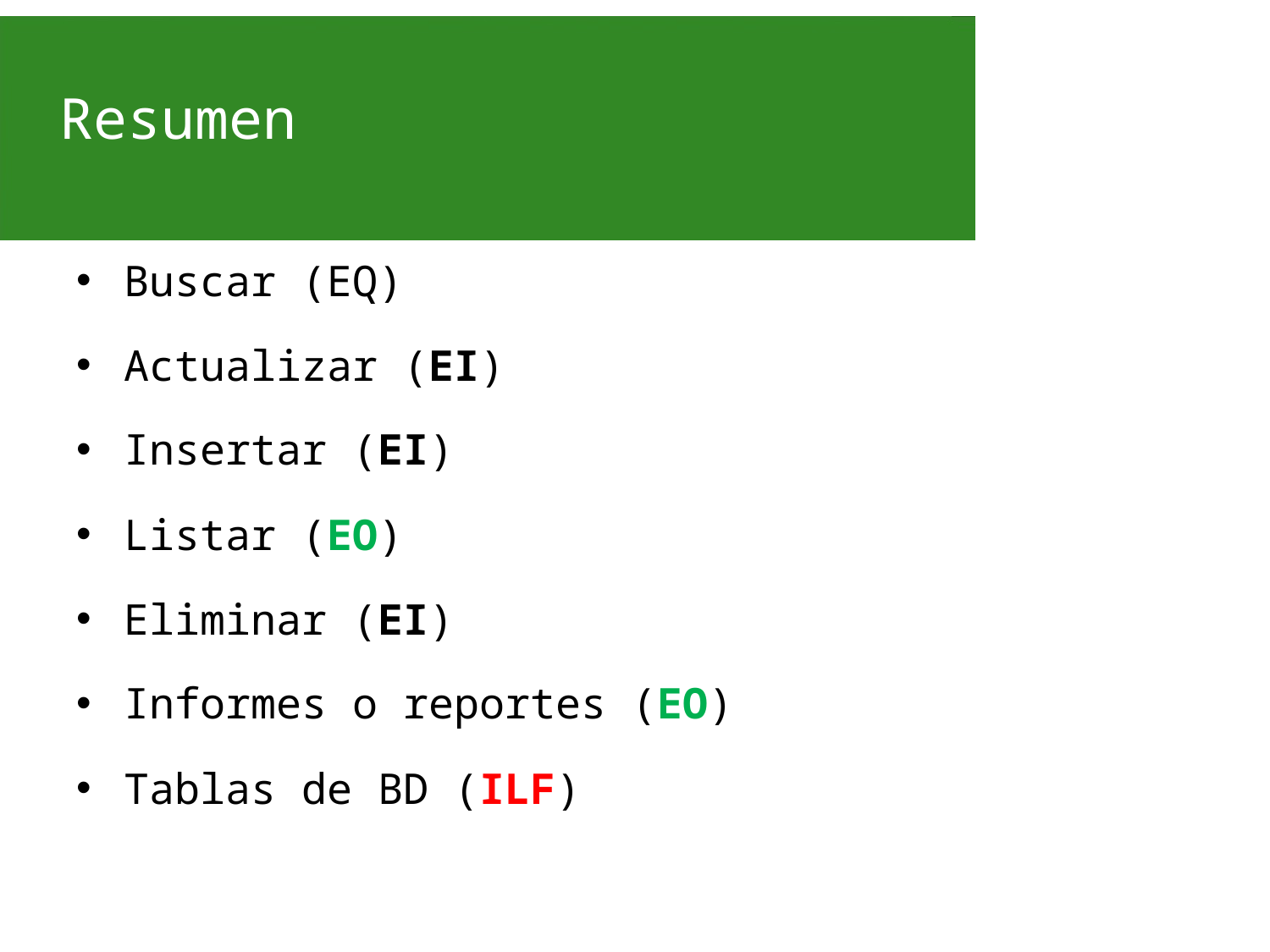

# Resumen
Buscar (EQ)
Actualizar (EI)
Insertar (EI)
Listar (EO)
Eliminar (EI)
Informes o reportes (EO)
Tablas de BD (ILF)